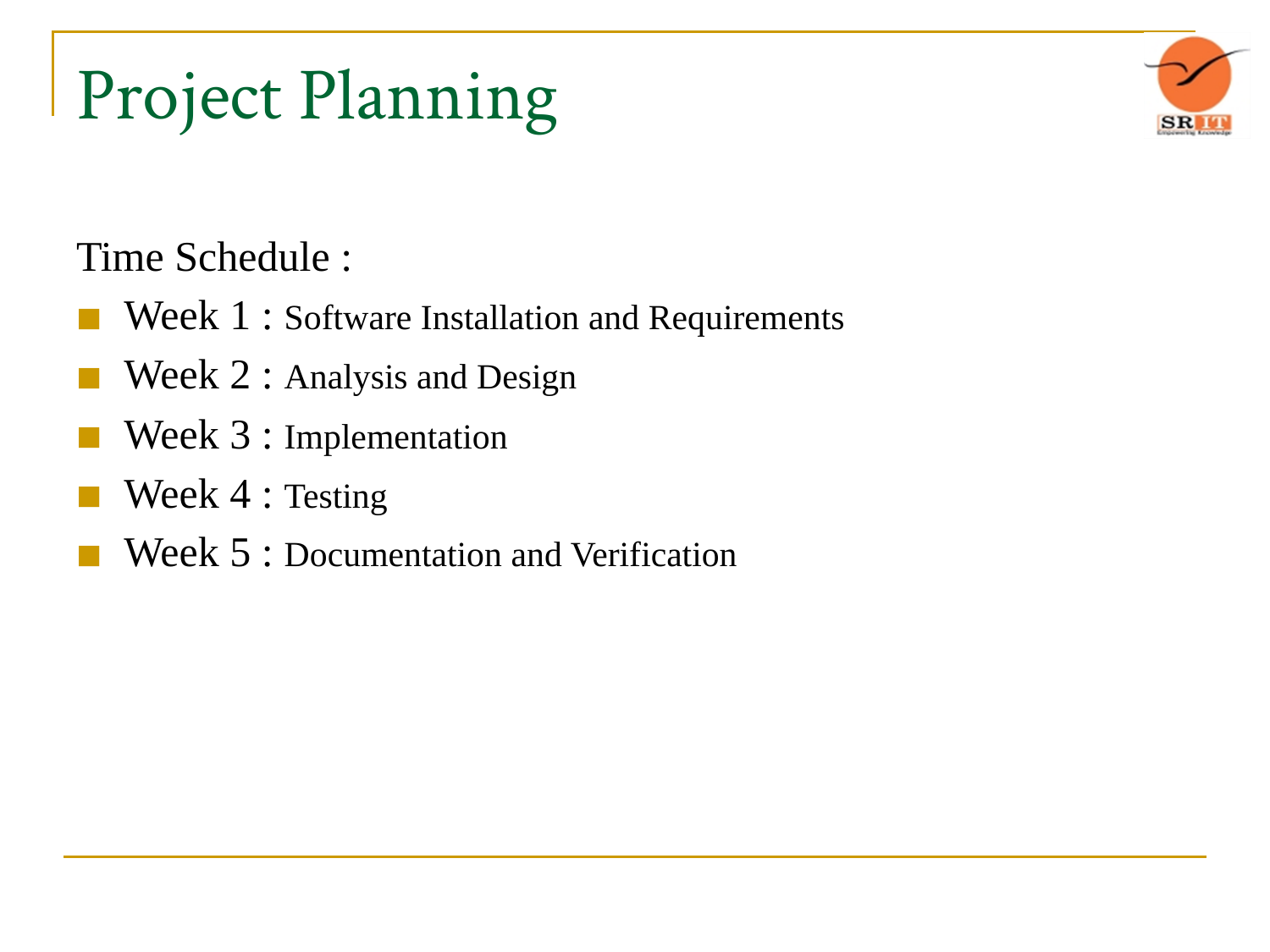

# Project Planning
Time Schedule :
Week 1 : Software Installation and Requirements
Week 2 : Analysis and Design
Week 3 : Implementation
Week 4 : Testing
Week 5 : Documentation and Verification